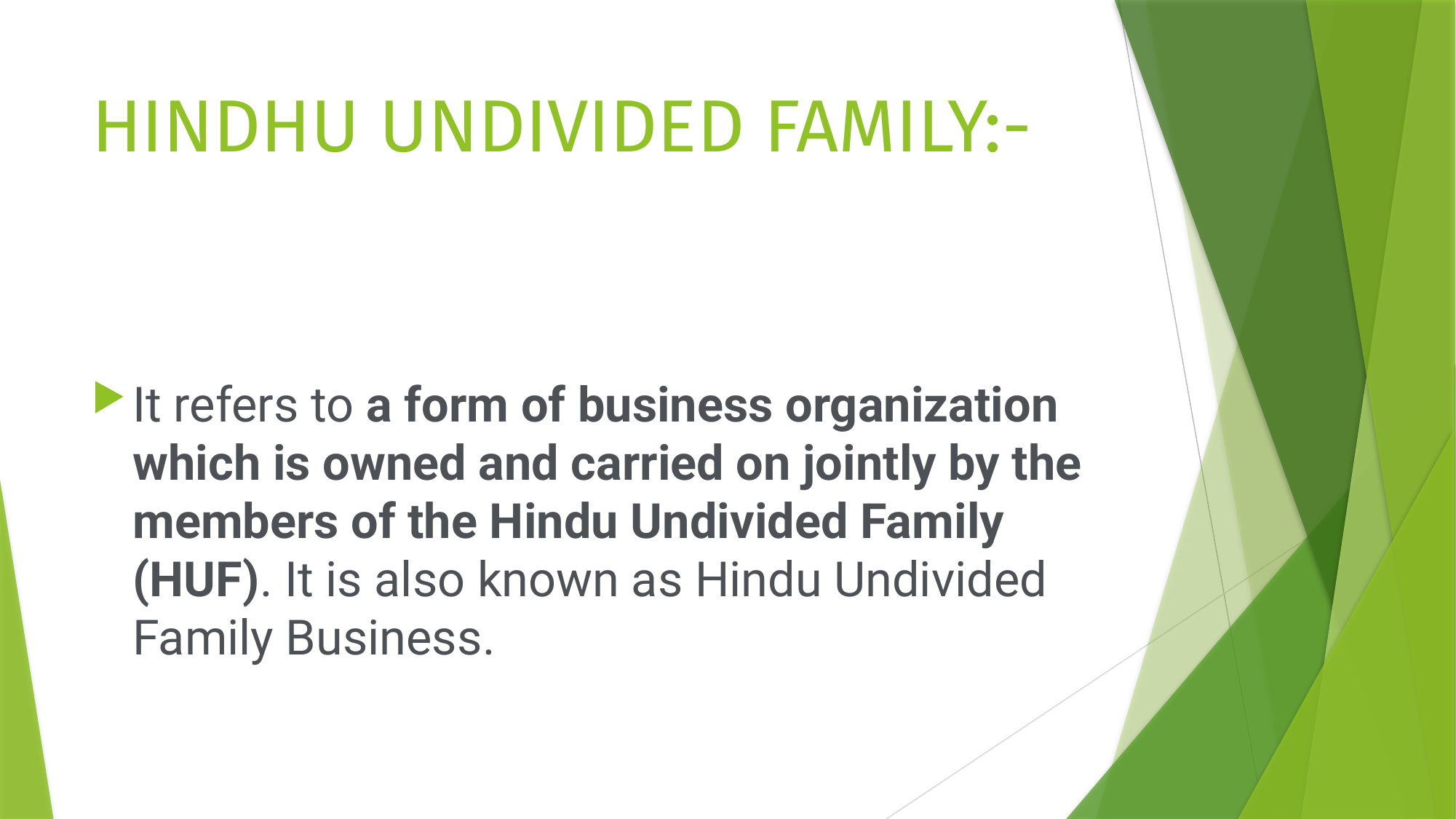

# HINDHU UNDIVIDED FAMILY:-
It refers to a form of business organization which is owned and carried on jointly by the members of the Hindu Undivided Family (HUF). It is also known as Hindu Undivided Family Business.